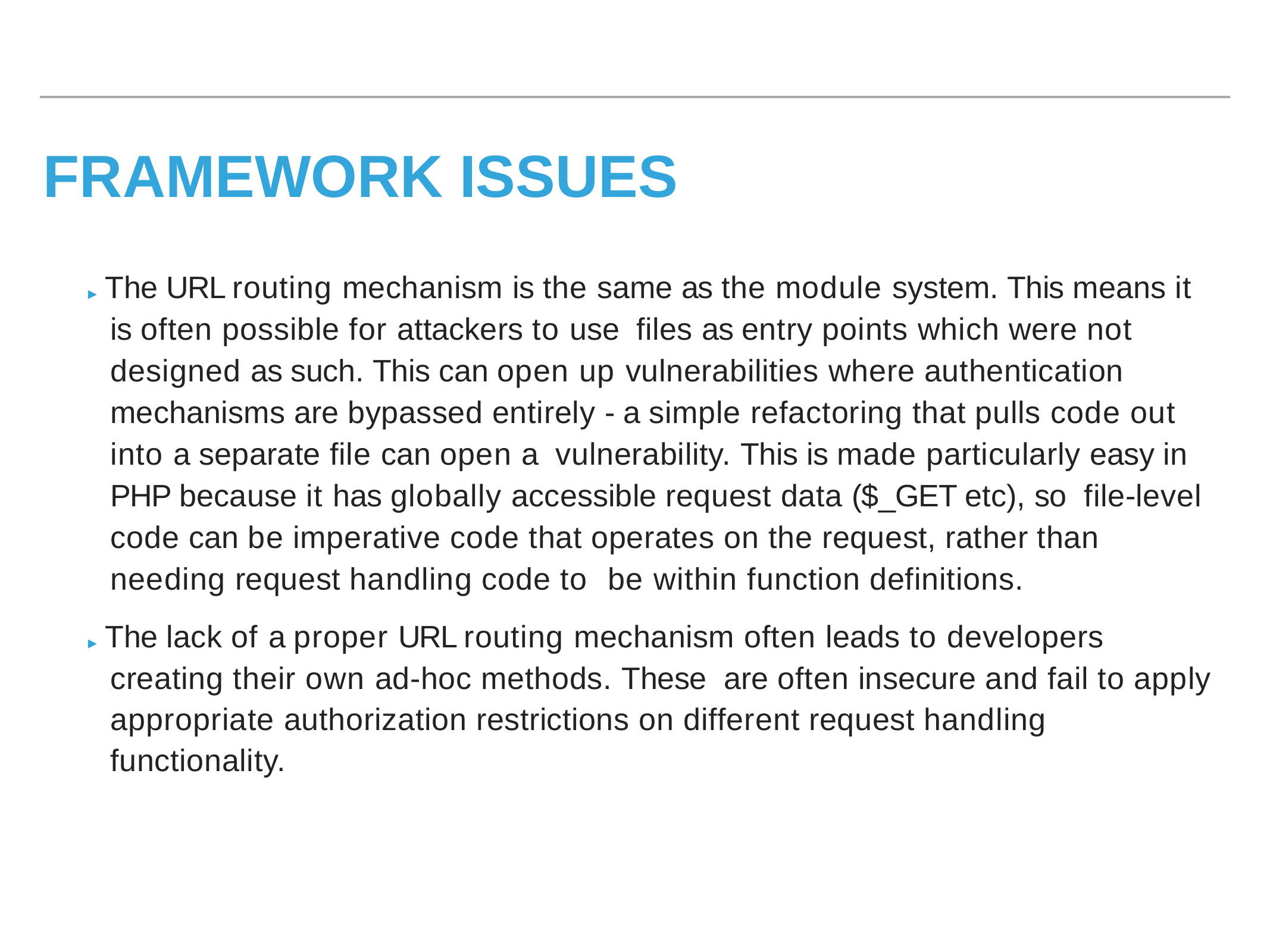

# FRAMEWORK ISSUES
▸ The URL routing mechanism is the same as the module system. This means it is often possible for attackers to use  files as entry points which were not designed as such. This can open up vulnerabilities where authentication  mechanisms are bypassed entirely - a simple refactoring that pulls code out into a separate file can open a  vulnerability. This is made particularly easy in PHP because it has globally accessible request data ($_GET etc), so  file-level code can be imperative code that operates on the request, rather than needing request handling code to  be within function definitions.
▸ The lack of a proper URL routing mechanism often leads to developers creating their own ad-hoc methods. These  are often insecure and fail to apply appropriate authorization restrictions on different request handling functionality.